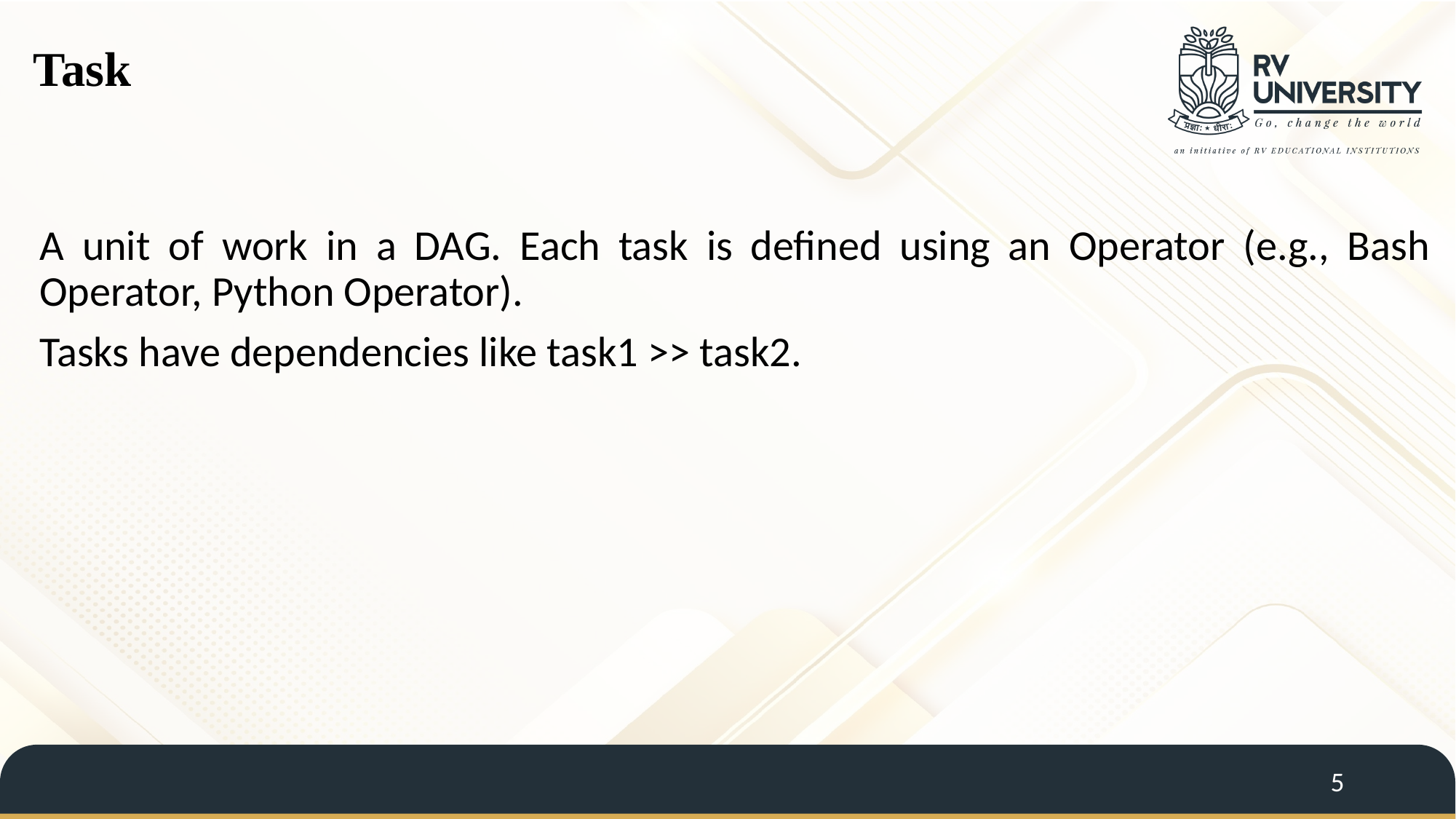

Task
A unit of work in a DAG. Each task is defined using an Operator (e.g., Bash Operator, Python Operator).
Tasks have dependencies like task1 >> task2.
5